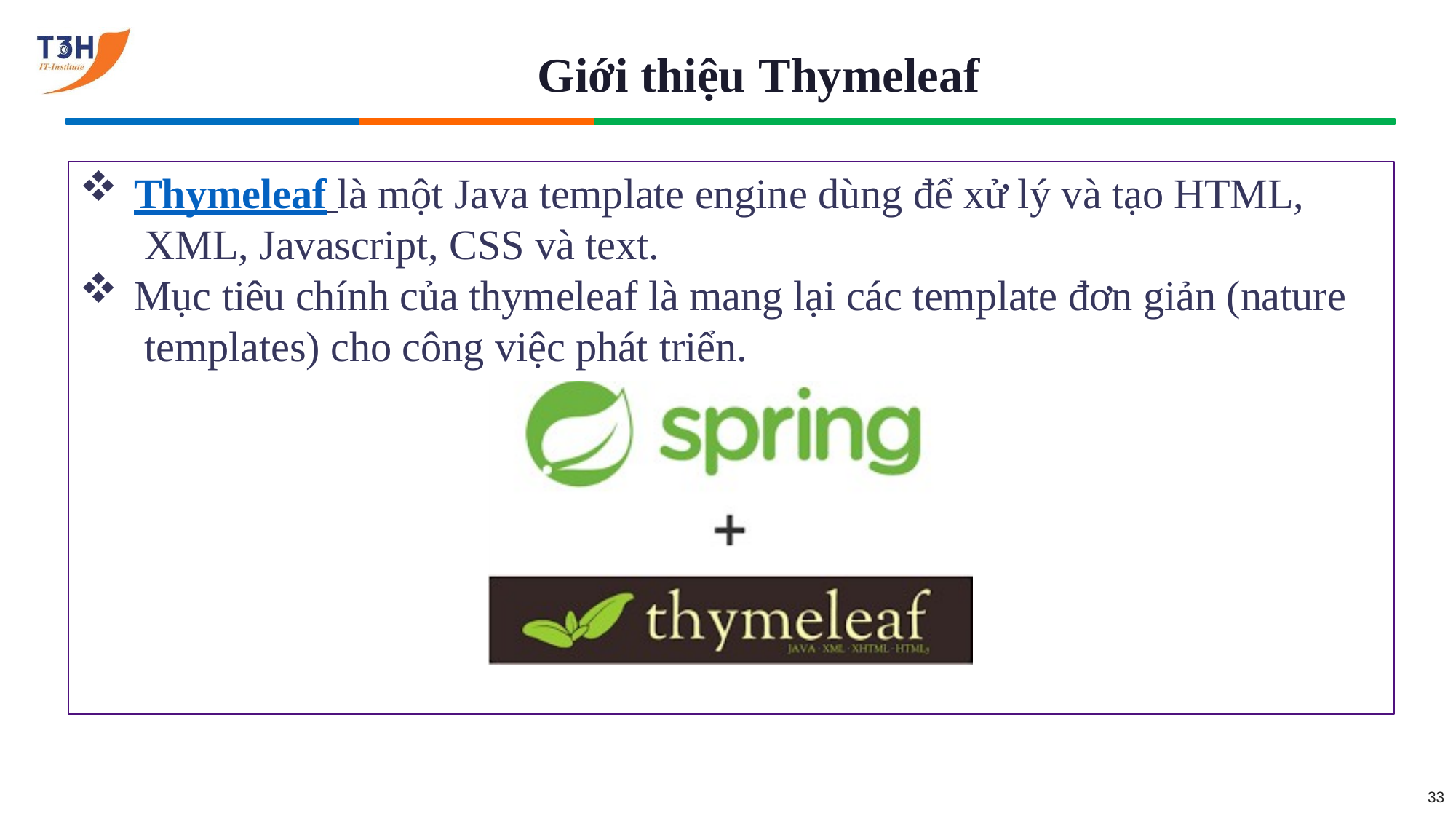

# Giới thiệu Thymeleaf

Thymeleaf là một Java template engine dùng để xử lý và tạo HTML,  XML, Javascript, CSS và text.
Mục tiêu chính của thymeleaf là mang lại các template đơn giản (nature  templates) cho công việc phát triển.

33